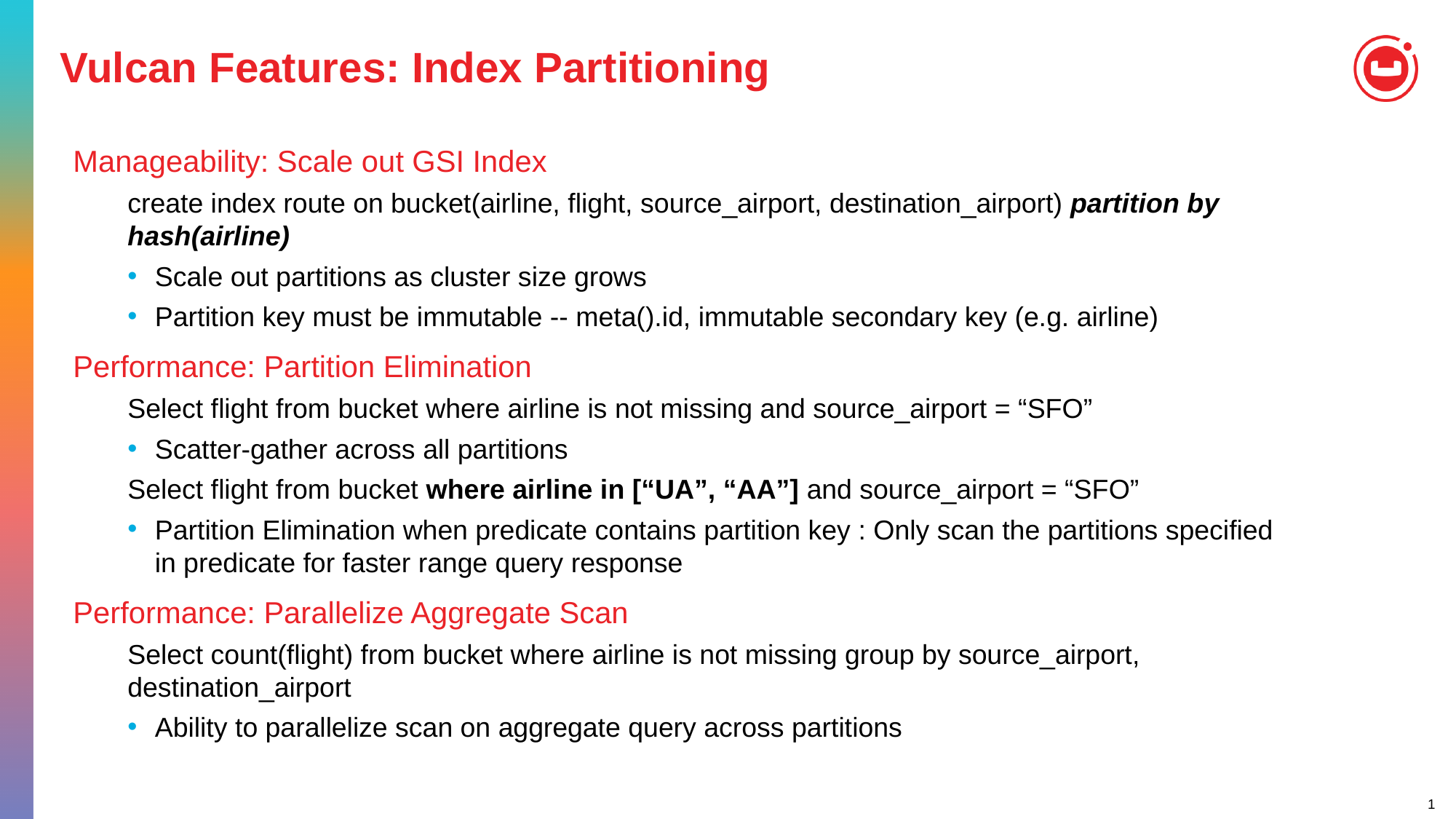

# Vulcan Features: Index Partitioning
Manageability: Scale out GSI Index
create index route on bucket(airline, flight, source_airport, destination_airport) partition by hash(airline)
Scale out partitions as cluster size grows
Partition key must be immutable -- meta().id, immutable secondary key (e.g. airline)
Performance: Partition Elimination
Select flight from bucket where airline is not missing and source_airport = “SFO”
Scatter-gather across all partitions
Select flight from bucket where airline in [“UA”, “AA”] and source_airport = “SFO”
Partition Elimination when predicate contains partition key : Only scan the partitions specified in predicate for faster range query response
Performance: Parallelize Aggregate Scan
Select count(flight) from bucket where airline is not missing group by source_airport, destination_airport
Ability to parallelize scan on aggregate query across partitions